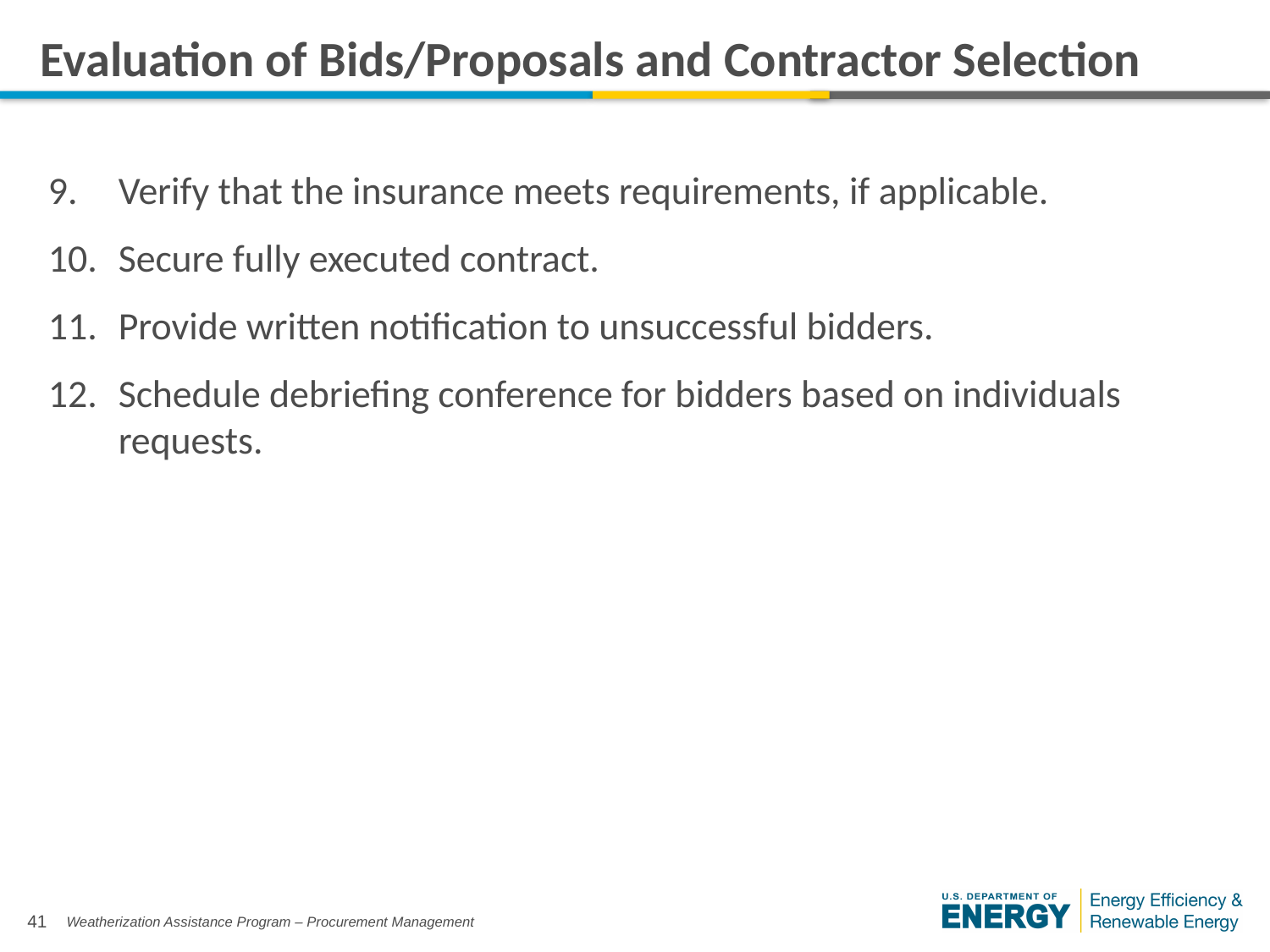

# Evaluation of Bids/Proposals and Contractor Selection
 9.	Verify that the insurance meets requirements, if applicable.
 10.	Secure fully executed contract.
 11.	Provide written notification to unsuccessful bidders.
 12.	Schedule debriefing conference for bidders based on individuals requests.